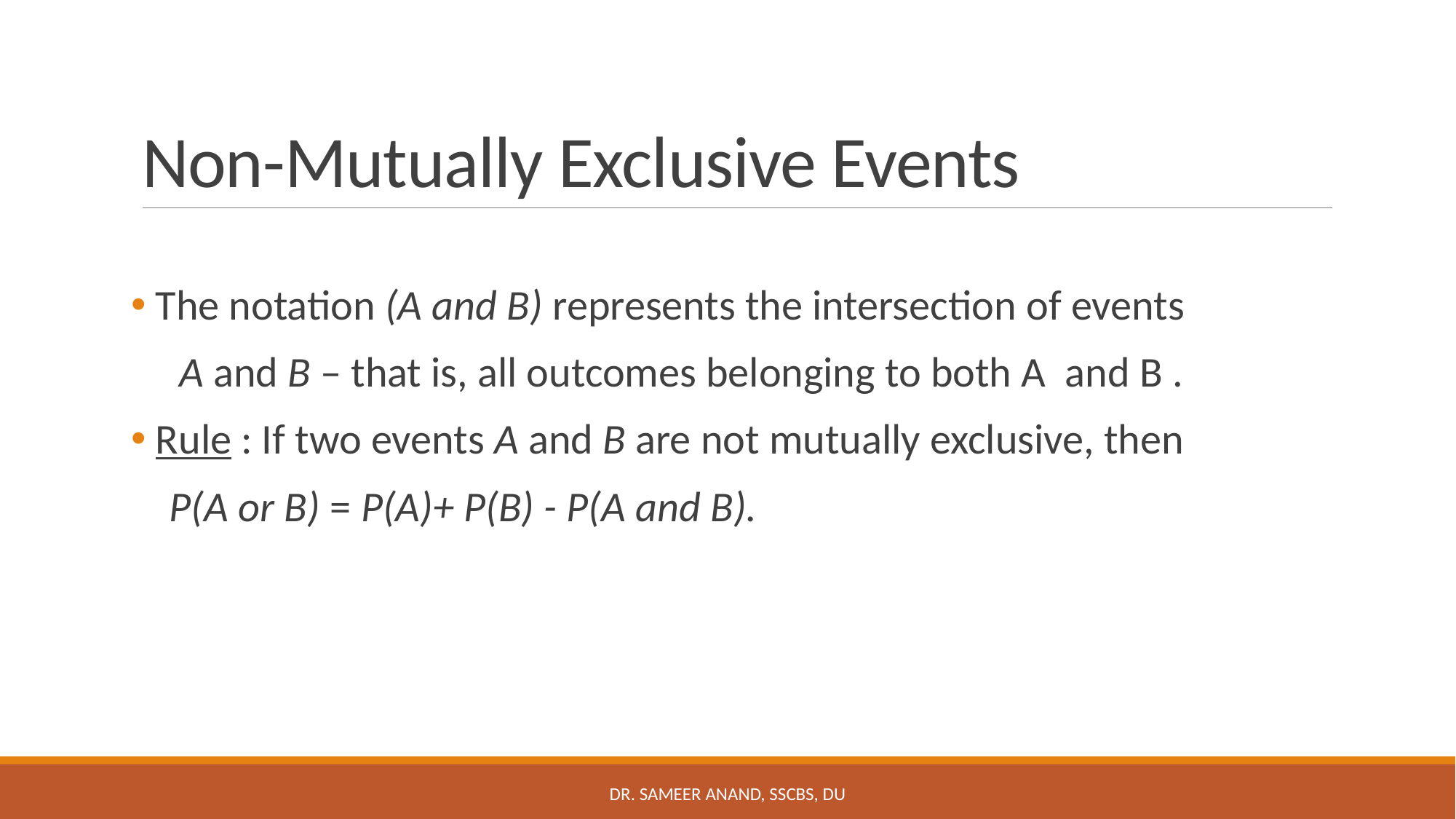

# Non-Mutually Exclusive Events

 The notation (A and B) represents the intersection of events
     A and B – that is, all outcomes belonging to both A  and B .
 Rule : If two events A and B are not mutually exclusive, then
    P(A or B) = P(A)+ P(B) - P(A and B).

Dr. Sameer Anand, SSCBS, DU